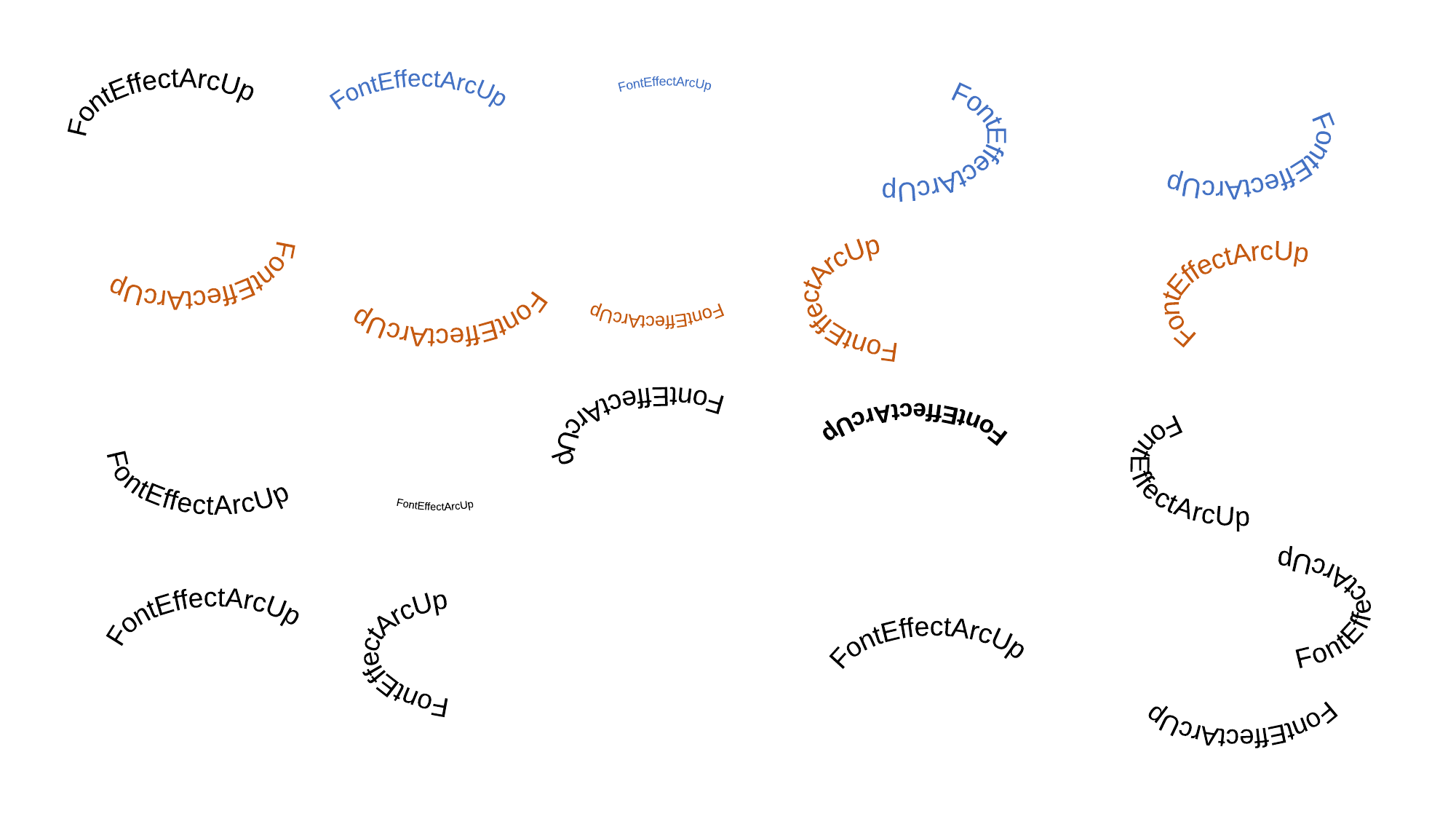

FontEffectArcUp
FontEffectArcUp
FontEffectArcUp
FontEffectArcUp
FontEffectArcUp
FontEffectArcUp
FontEffectArcUp
FontEffectArcUp
FontEffectArcUp
FontEffectArcUp
FontEffectArcUp
FontEffectArcUp
FontEffectArcUp
FontEffectArcUp
FontEffectArcUp
FontEffectArcUp
FontEffectArcUp
FontEffectArcUp
FontEffectArcUp
FontEffectArcUp